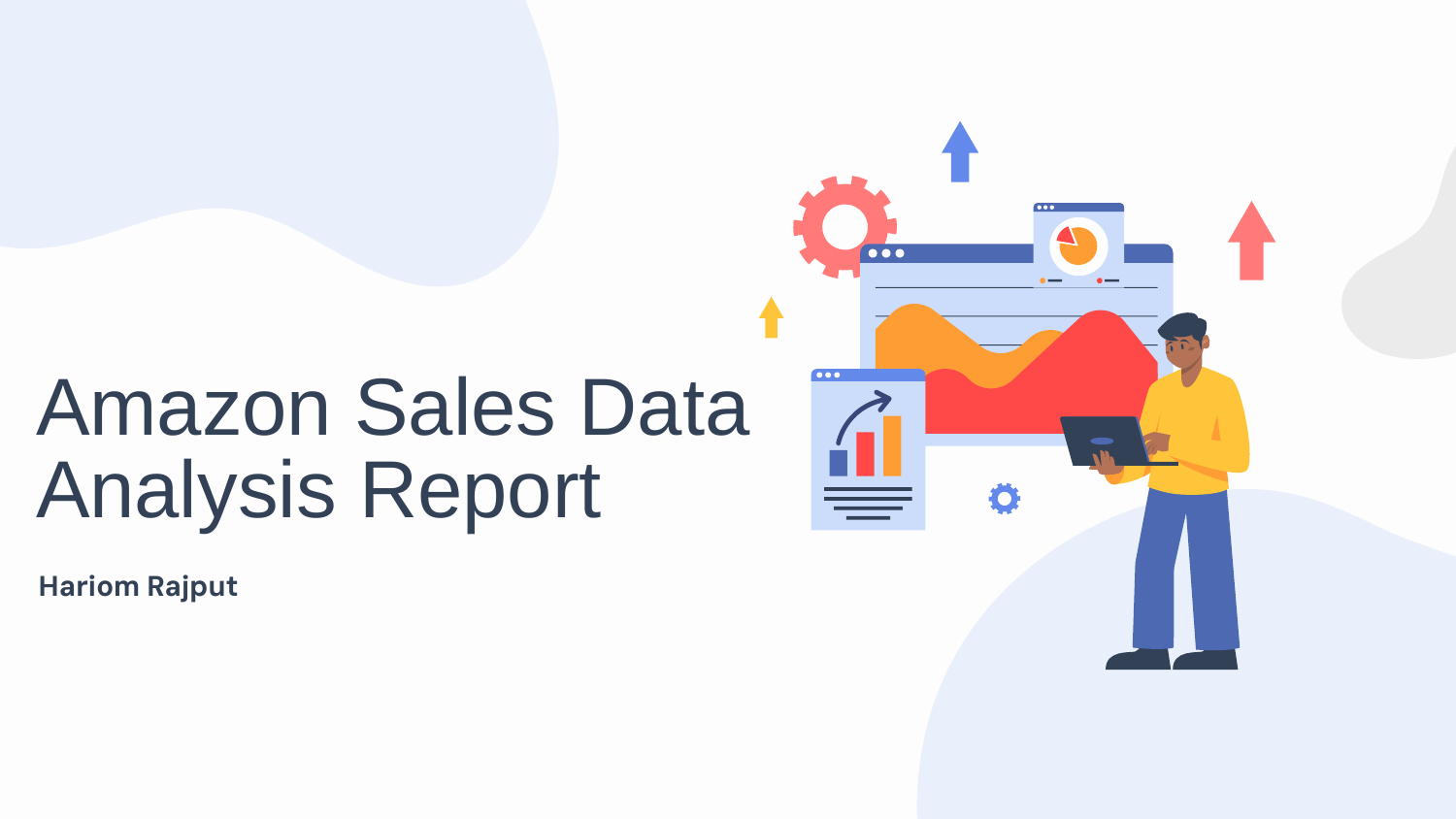

# Amazon Sales Data Analysis Report
Hariom Rajput